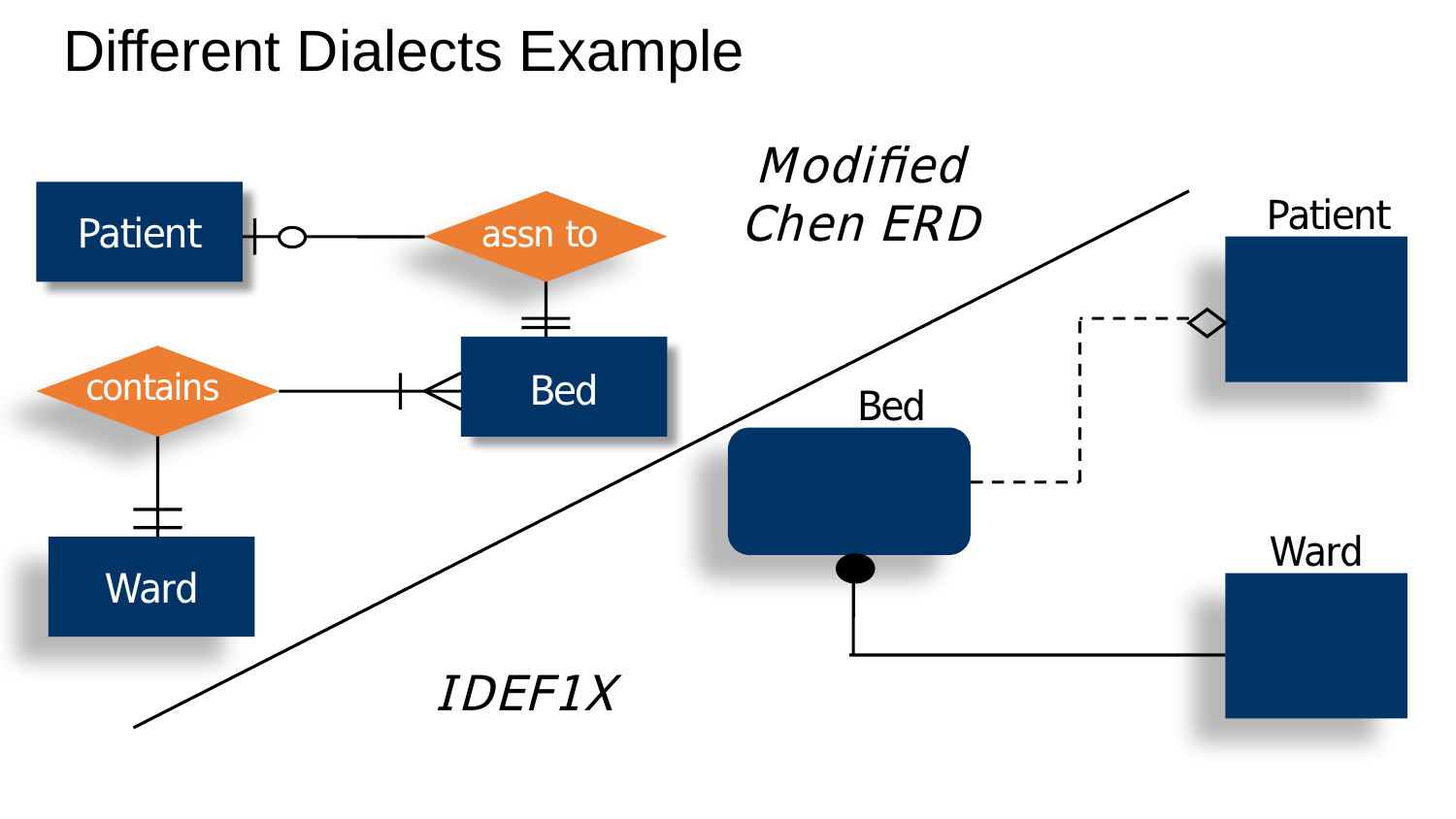

# Different Dialects Example
Modified Chen ERD

Patient

Patient
assn to

contains
Bed

Bed

Ward

Ward

IDEF1X